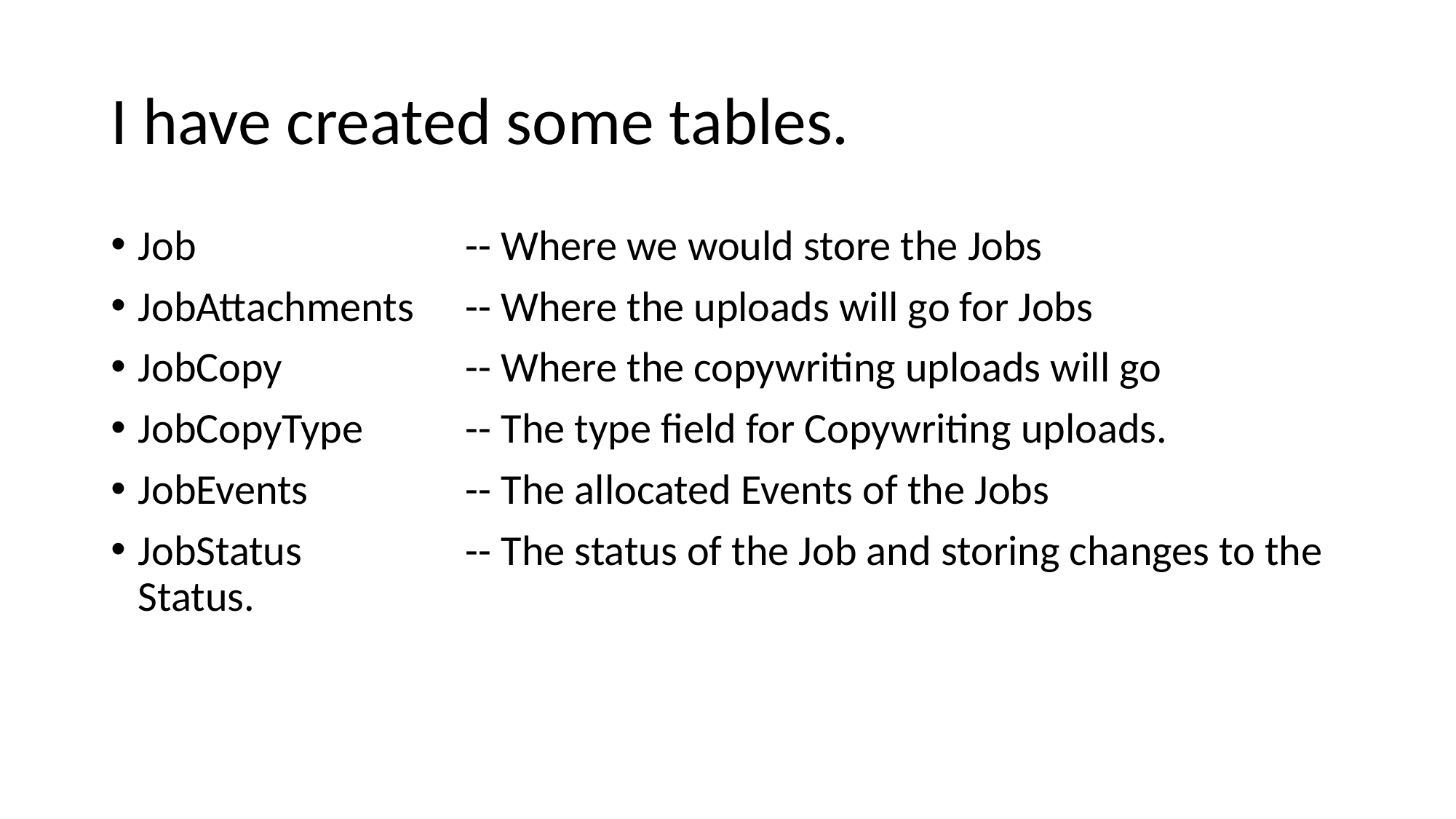

# I have created some tables.
Job			-- Where we would store the Jobs
JobAttachments	-- Where the uploads will go for Jobs
JobCopy		-- Where the copywriting uploads will go
JobCopyType	-- The type field for Copywriting uploads.
JobEvents		-- The allocated Events of the Jobs
JobStatus		-- The status of the Job and storing changes to the Status.